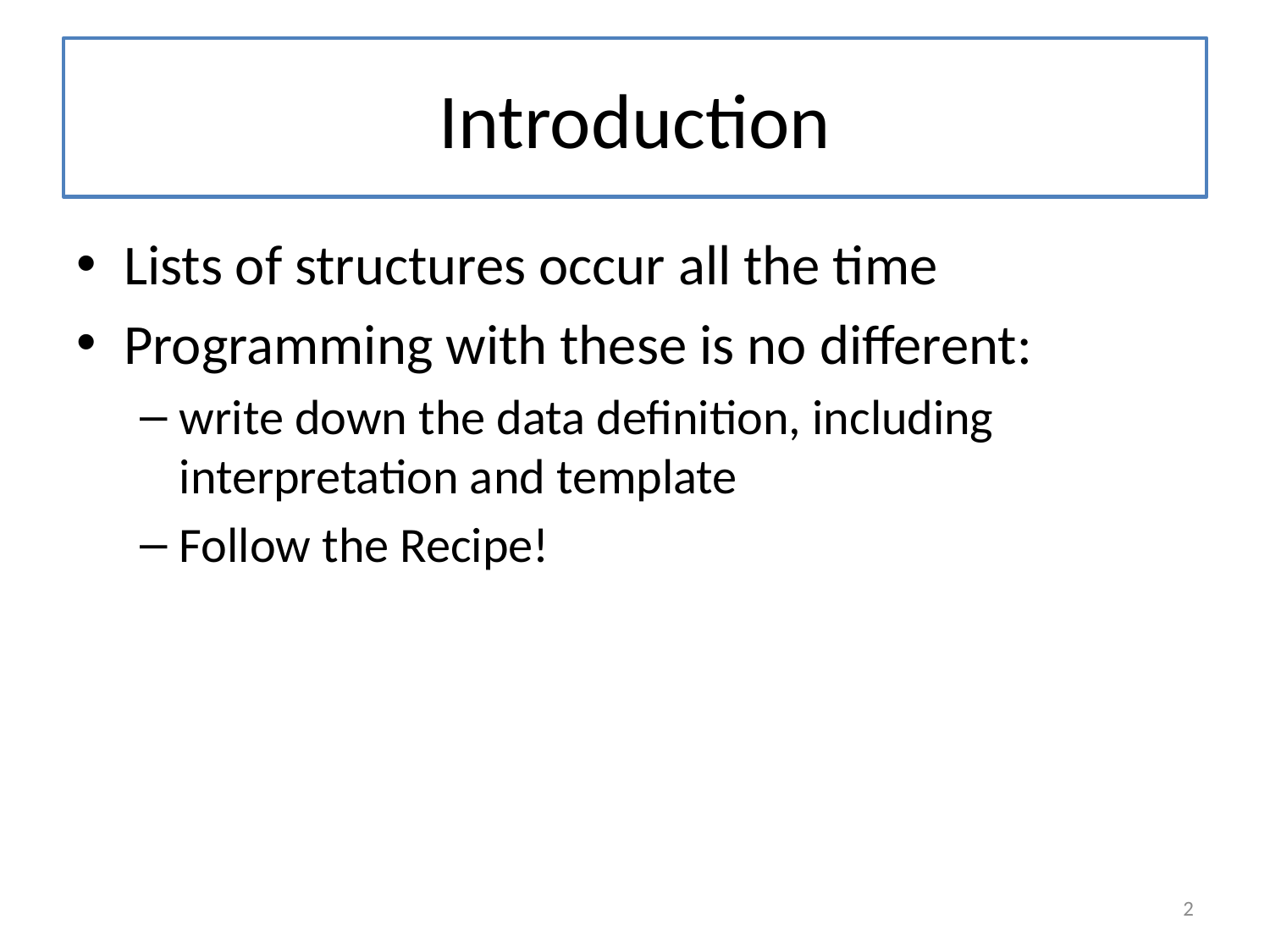

# Introduction
Lists of structures occur all the time
Programming with these is no different:
write down the data definition, including interpretation and template
Follow the Recipe!
2